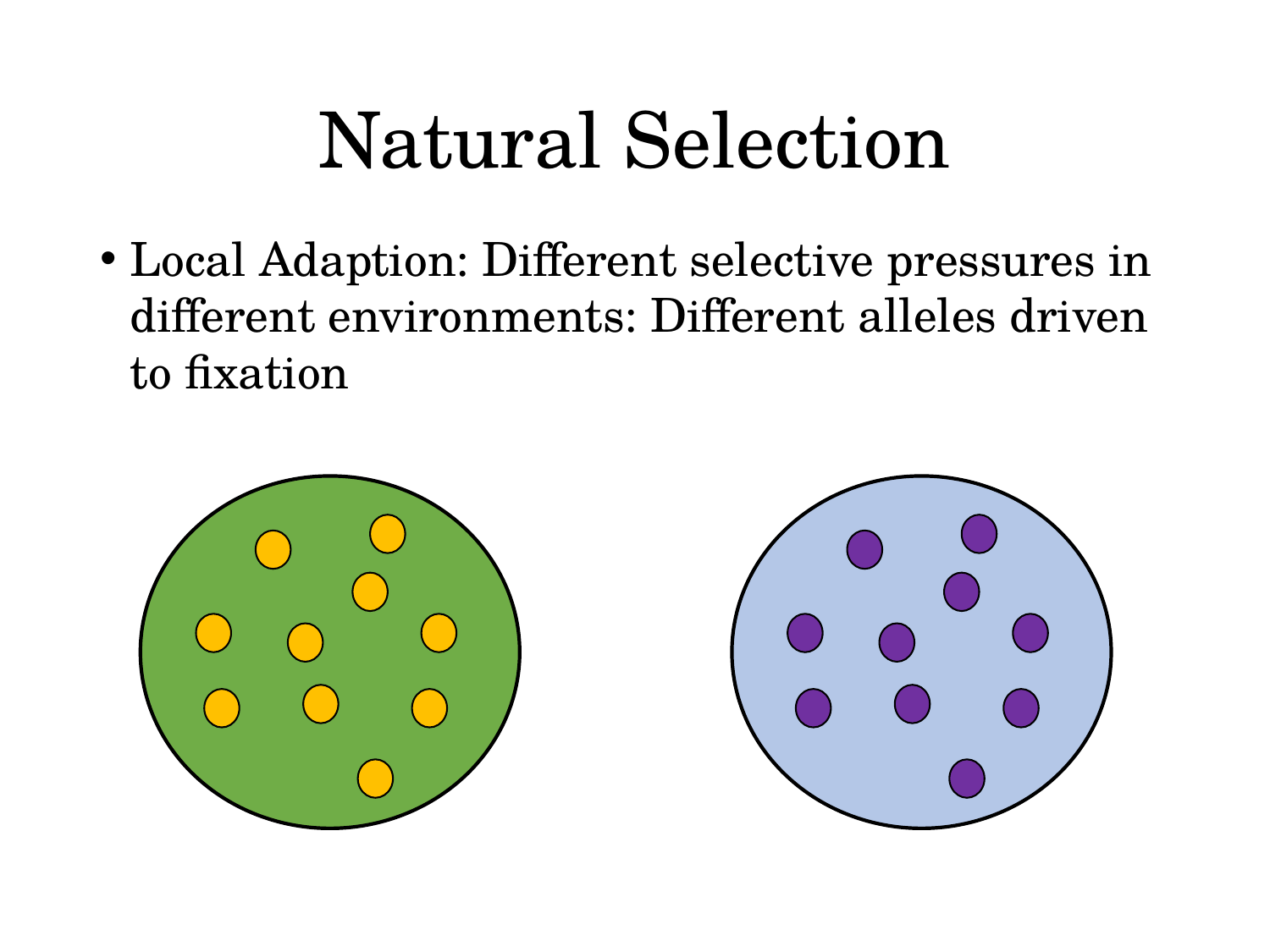

# Natural Selection
Local Adaption: Different selective pressures in different environments: Different alleles driven to fixation